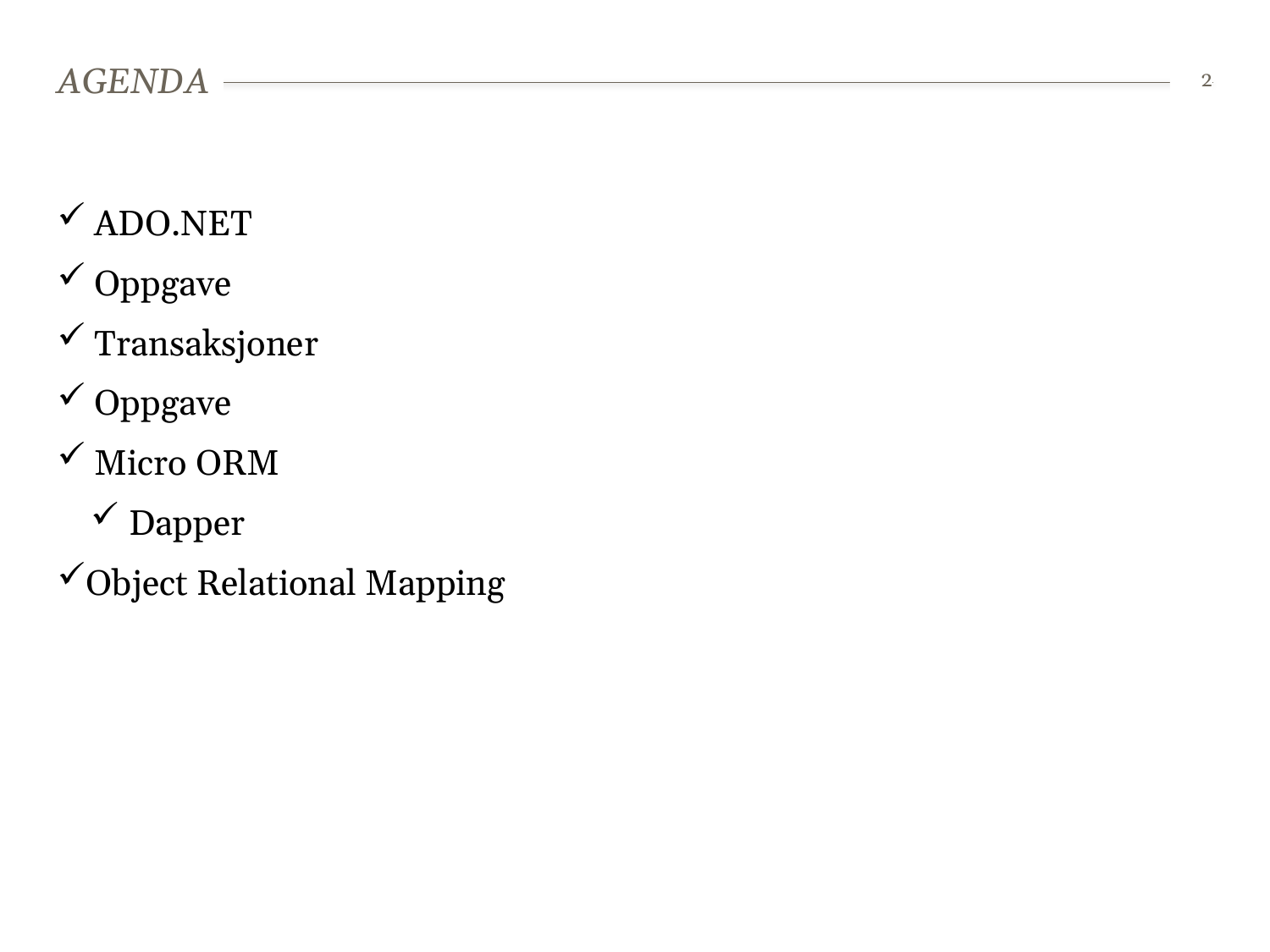

# Agenda
2
 ADO.NET
 Oppgave
 Transaksjoner
 Oppgave
 Micro ORM
 Dapper
Object Relational Mapping